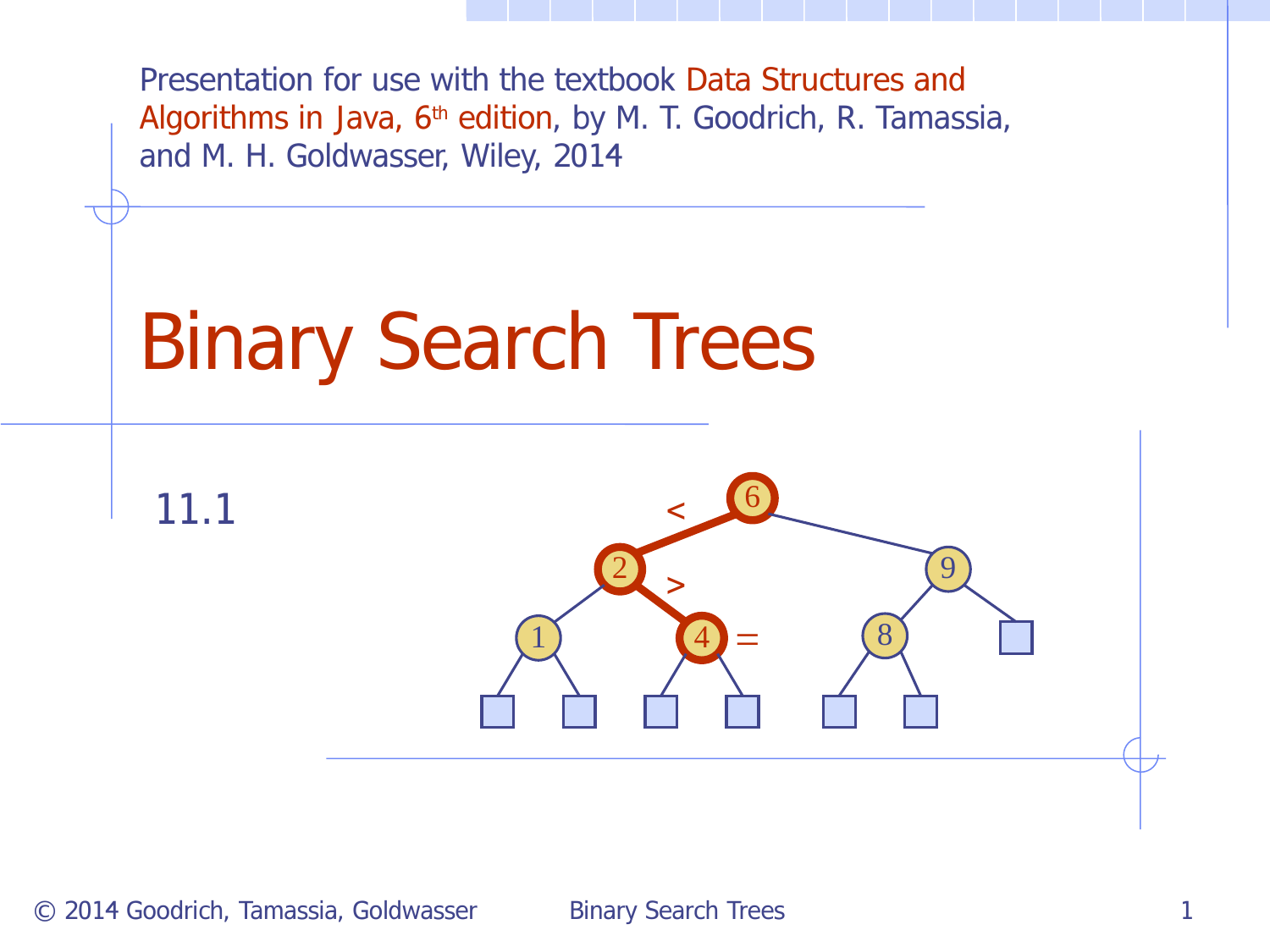

Presentation for use with the textbook Data Structures and Algorithms in Java, 6th edition, by M. T. Goodrich, R. Tamassia, and M. H. Goldwasser, Wiley, 2014
# Binary Search Trees
11.1
6
<
2
9
>
=
8
1
4

© 2014 Goodrich, Tamassia, Goldwasser
Binary Search Trees
1